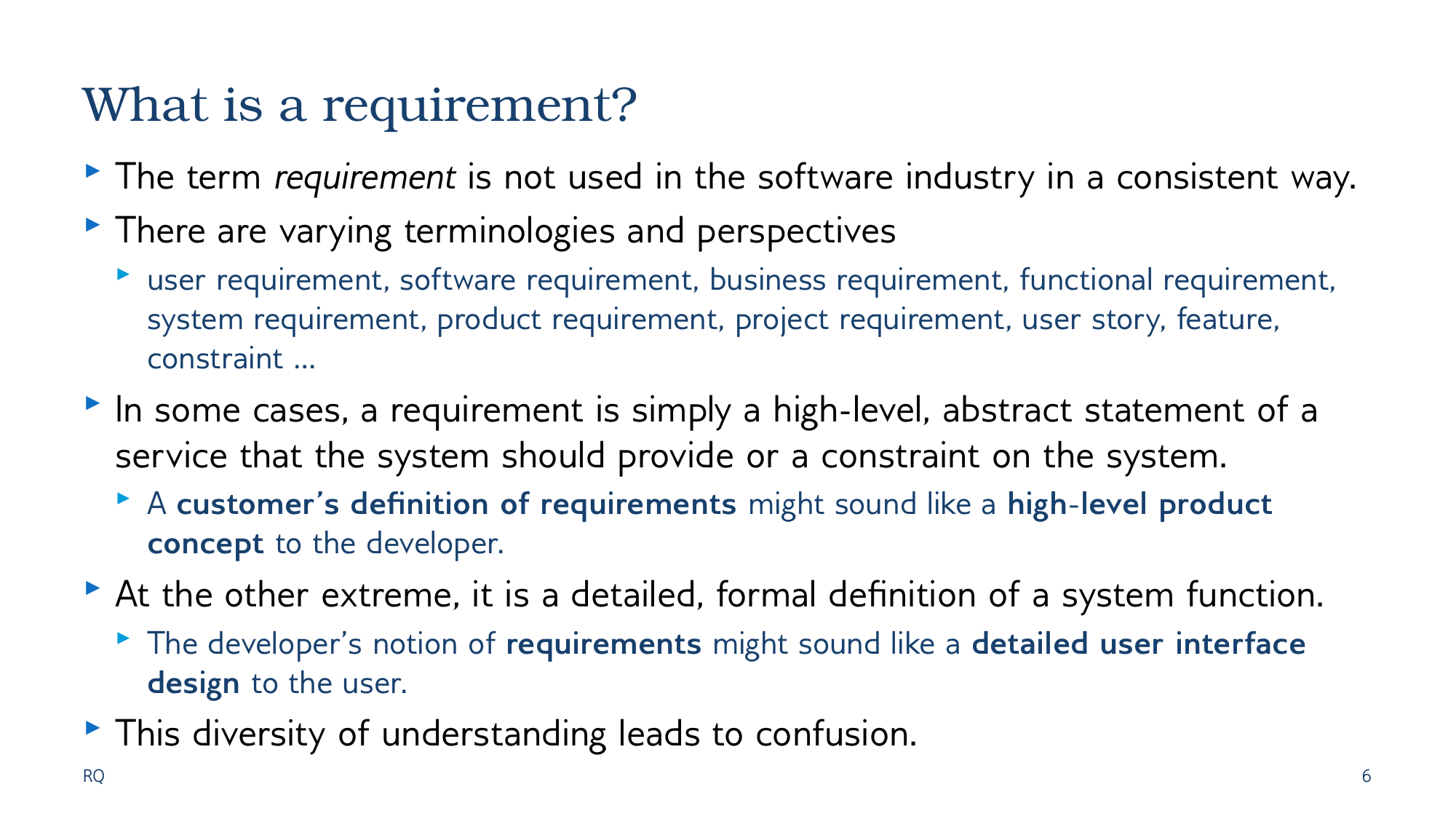

# What is a requirement?
The term requirement is not used in the software industry in a consistent way.
There are varying terminologies and perspectives
user requirement, software requirement, business requirement, functional requirement, system requirement, product requirement, project requirement, user story, feature, constraint …
In some cases, a requirement is simply a high-level, abstract statement of a service that the system should provide or a constraint on the system.
A customer’s definition of requirements might sound like a high-level product concept to the developer.
At the other extreme, it is a detailed, formal definition of a system function.
The developer’s notion of requirements might sound like a detailed user interface design to the user.
This diversity of understanding leads to confusion.

RQ
6